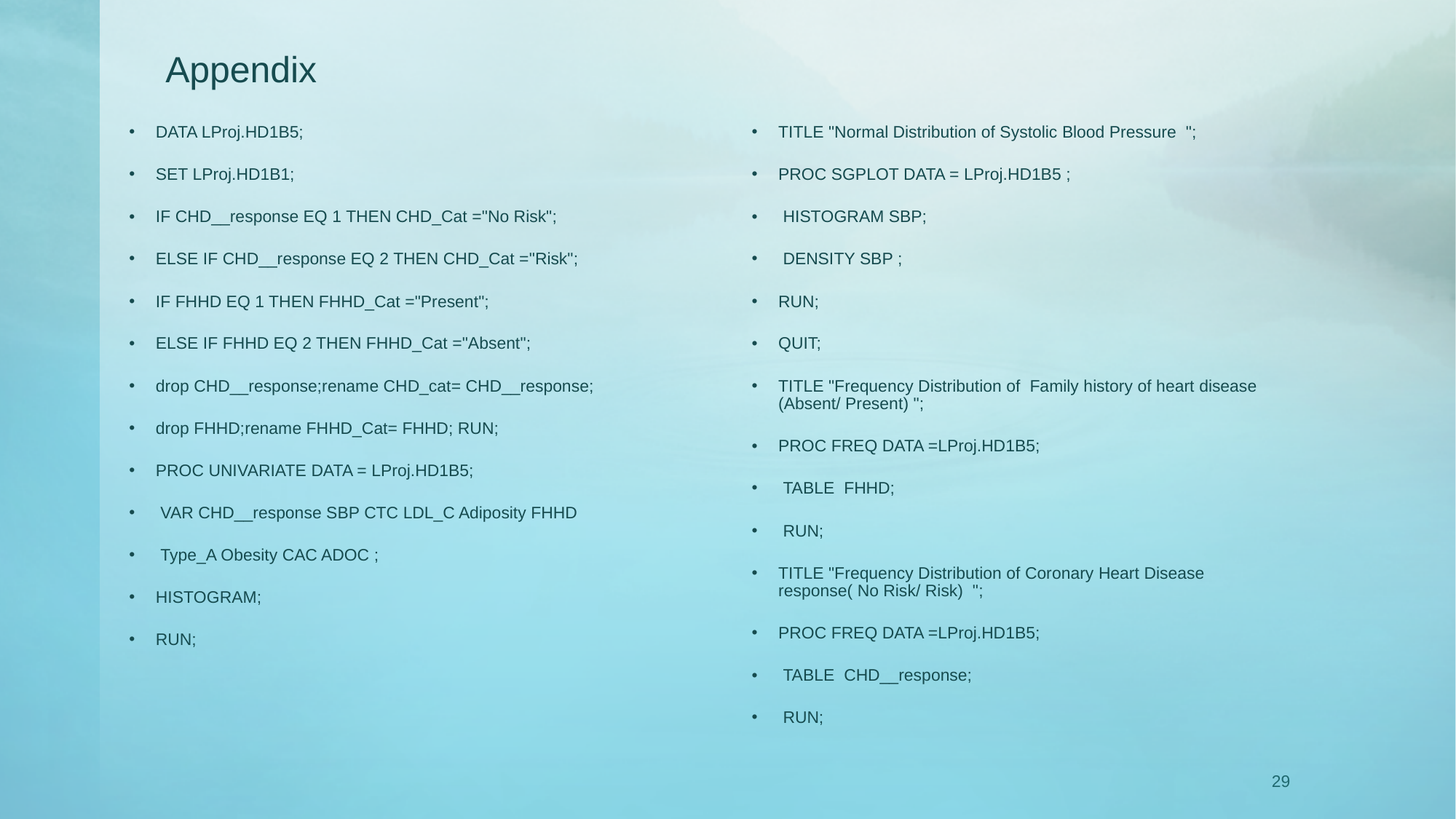

# Appendix
DATA LProj.HD1B5;
SET LProj.HD1B1;
IF CHD__response EQ 1 THEN CHD_Cat ="No Risk";
ELSE IF CHD__response EQ 2 THEN CHD_Cat ="Risk";
IF FHHD EQ 1 THEN FHHD_Cat ="Present";
ELSE IF FHHD EQ 2 THEN FHHD_Cat ="Absent";
drop CHD__response;rename CHD_cat= CHD__response;
drop FHHD;rename FHHD_Cat= FHHD; RUN;
PROC UNIVARIATE DATA = LProj.HD1B5;
 VAR CHD__response SBP CTC LDL_C Adiposity FHHD
 Type_A Obesity CAC ADOC ;
HISTOGRAM;
RUN;
TITLE "Normal Distribution of Systolic Blood Pressure  ";
PROC SGPLOT DATA = LProj.HD1B5 ;
 HISTOGRAM SBP;
 DENSITY SBP ;
RUN;
QUIT;
TITLE "Frequency Distribution of  Family history of heart disease (Absent/ Present) ";
PROC FREQ DATA =LProj.HD1B5;
 TABLE  FHHD;
 RUN;
TITLE "Frequency Distribution of Coronary Heart Disease response( No Risk/ Risk)  ";
PROC FREQ DATA =LProj.HD1B5;
 TABLE  CHD__response;
 RUN;
29